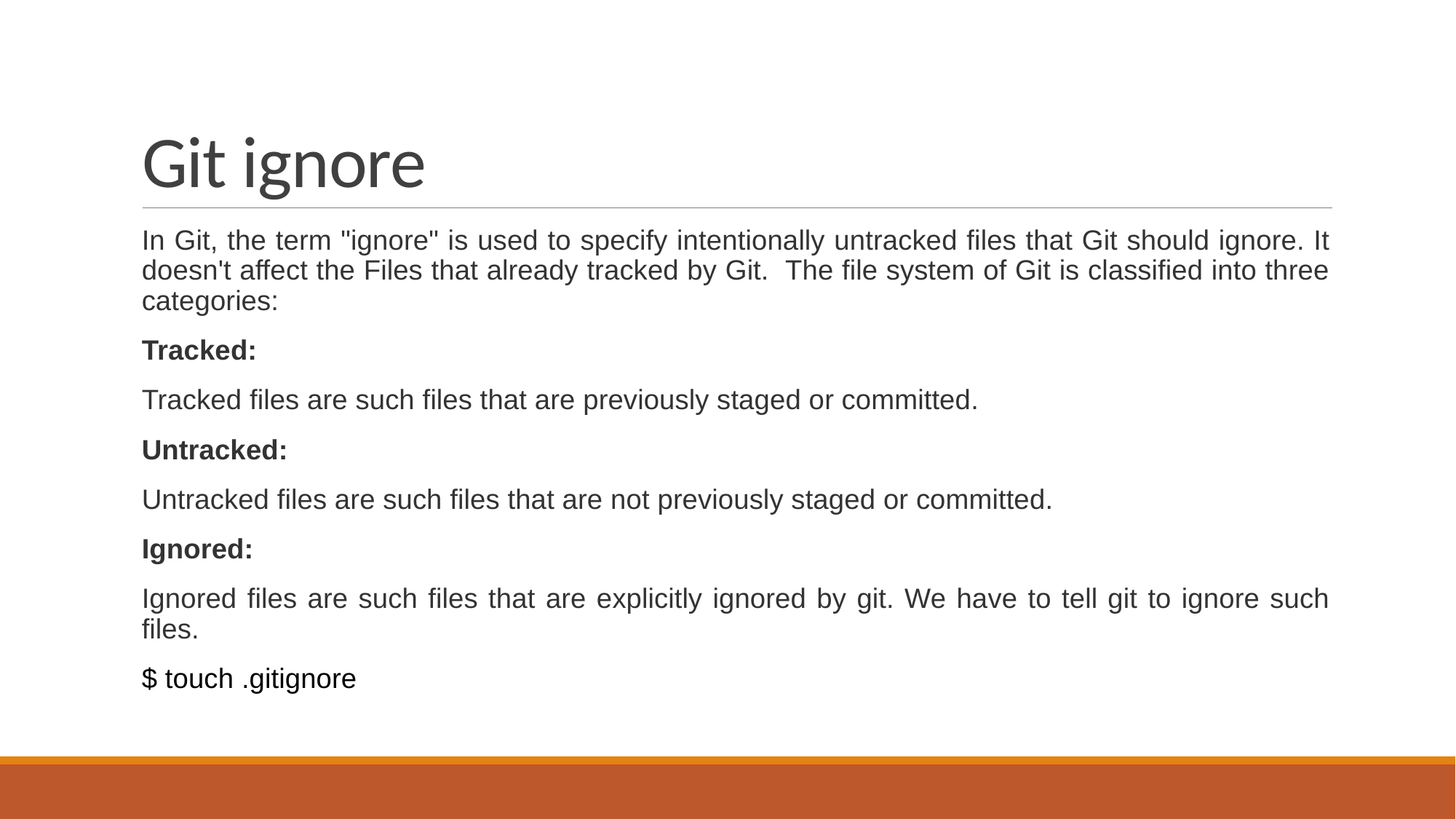

# Git ignore
In Git, the term "ignore" is used to specify intentionally untracked files that Git should ignore. It doesn't affect the Files that already tracked by Git.  The file system of Git is classified into three categories:
Tracked:
Tracked files are such files that are previously staged or committed.
Untracked:
Untracked files are such files that are not previously staged or committed.
Ignored:
Ignored files are such files that are explicitly ignored by git. We have to tell git to ignore such files.
$ touch .gitignore